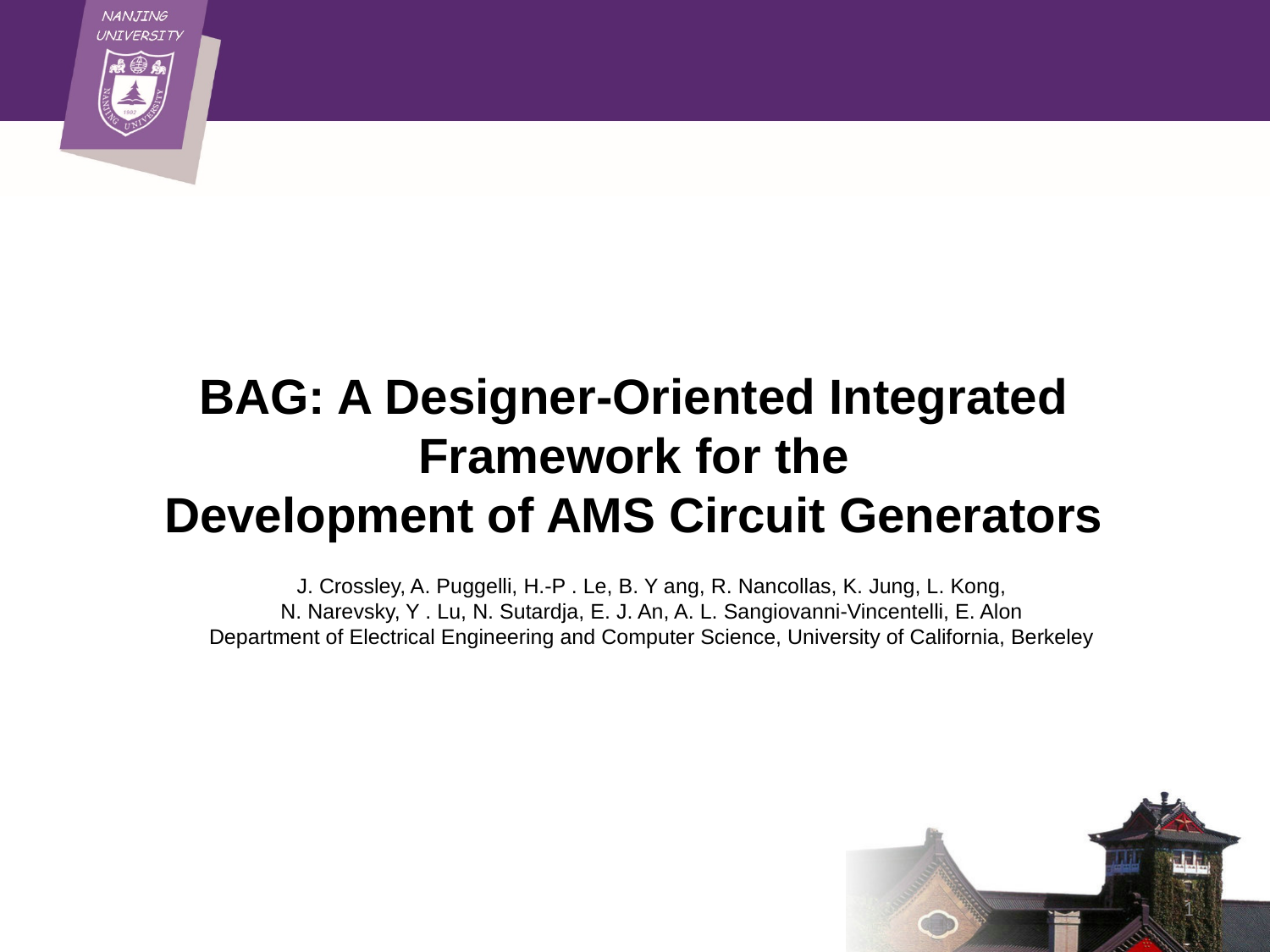

BAG: A Designer-Oriented Integrated Framework for the
Development of AMS Circuit Generators
J. Crossley, A. Puggelli, H.-P . Le, B. Y ang, R. Nancollas, K. Jung, L. Kong,
N. Narevsky, Y . Lu, N. Sutardja, E. J. An, A. L. Sangiovanni-Vincentelli, E. Alon
Department of Electrical Engineering and Computer Science, University of California, Berkeley
1